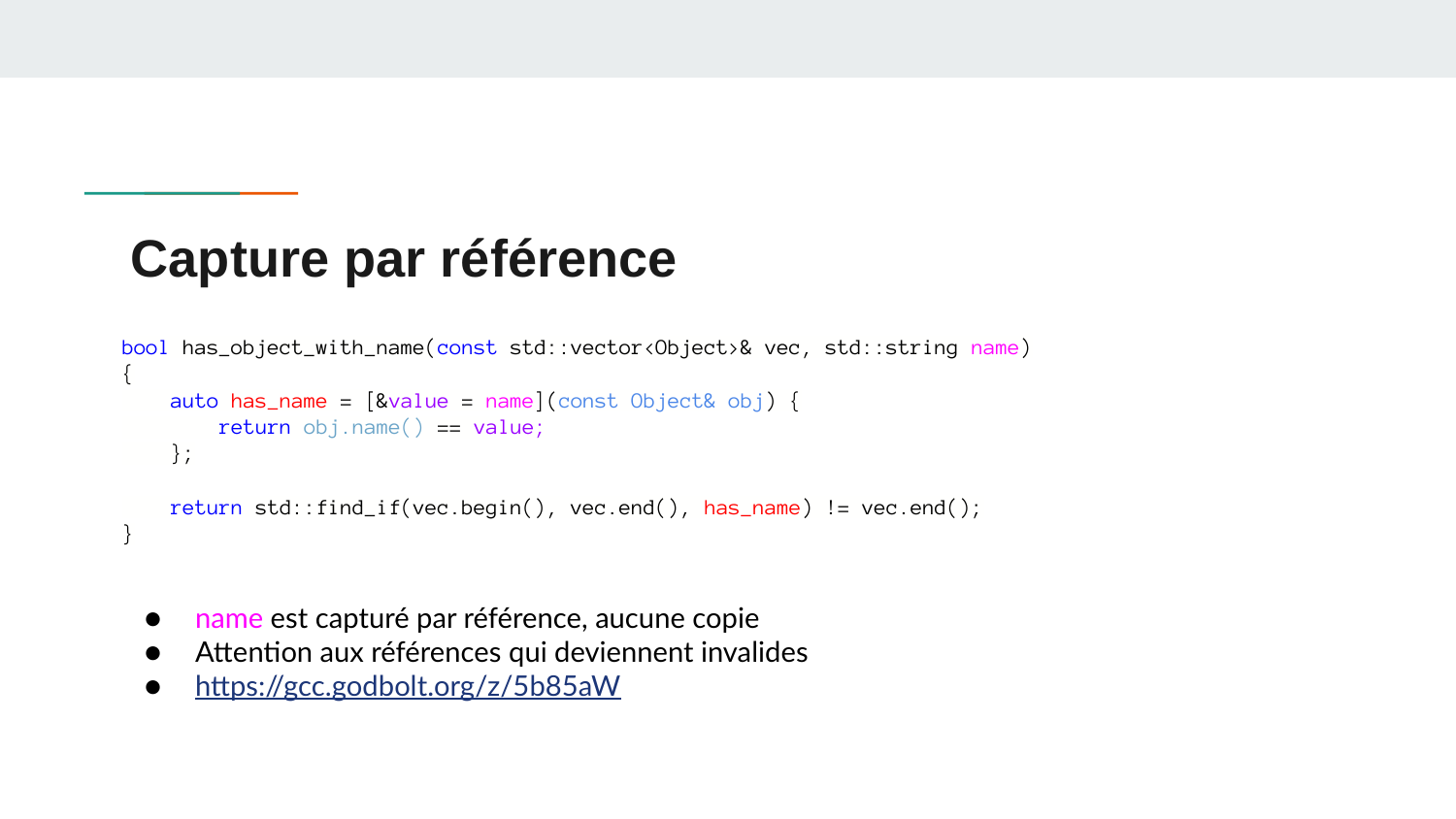

# Capture par référence
bool has_object_with_name(const std::vector<Object>& vec, std::string name)
{
    auto has_name = [&value = name](const Object& obj) {
        return obj.name() == value;
    };

    return std::find_if(vec.begin(), vec.end(), has_name) != vec.end();
}
name est capturé par référence, aucune copie
Attention aux références qui deviennent invalides
https://gcc.godbolt.org/z/5b85aW